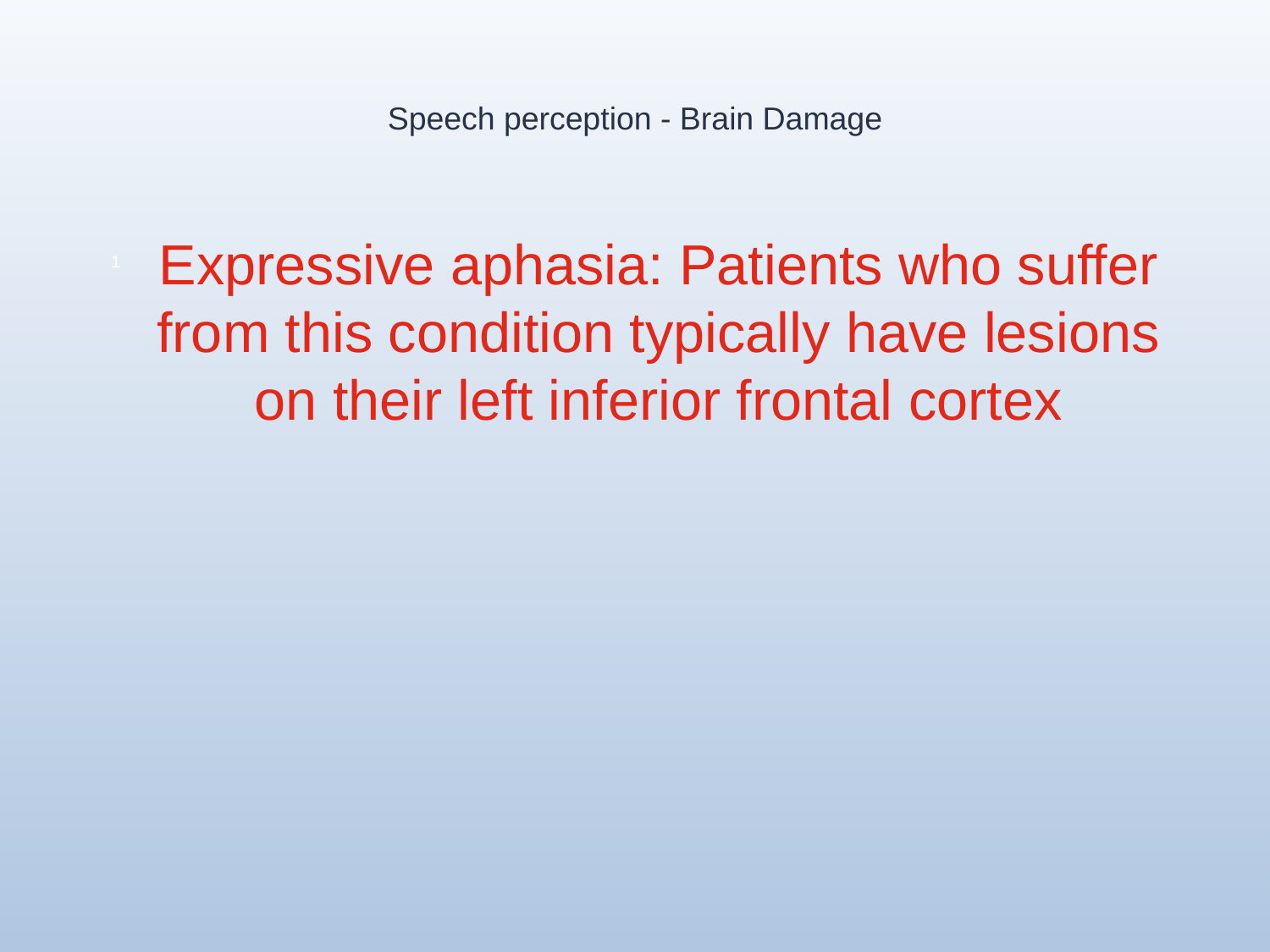

# Speech perception - Brain Damage
Expressive aphasia: Patients who suffer from this condition typically have lesions on their left inferior frontal cortex